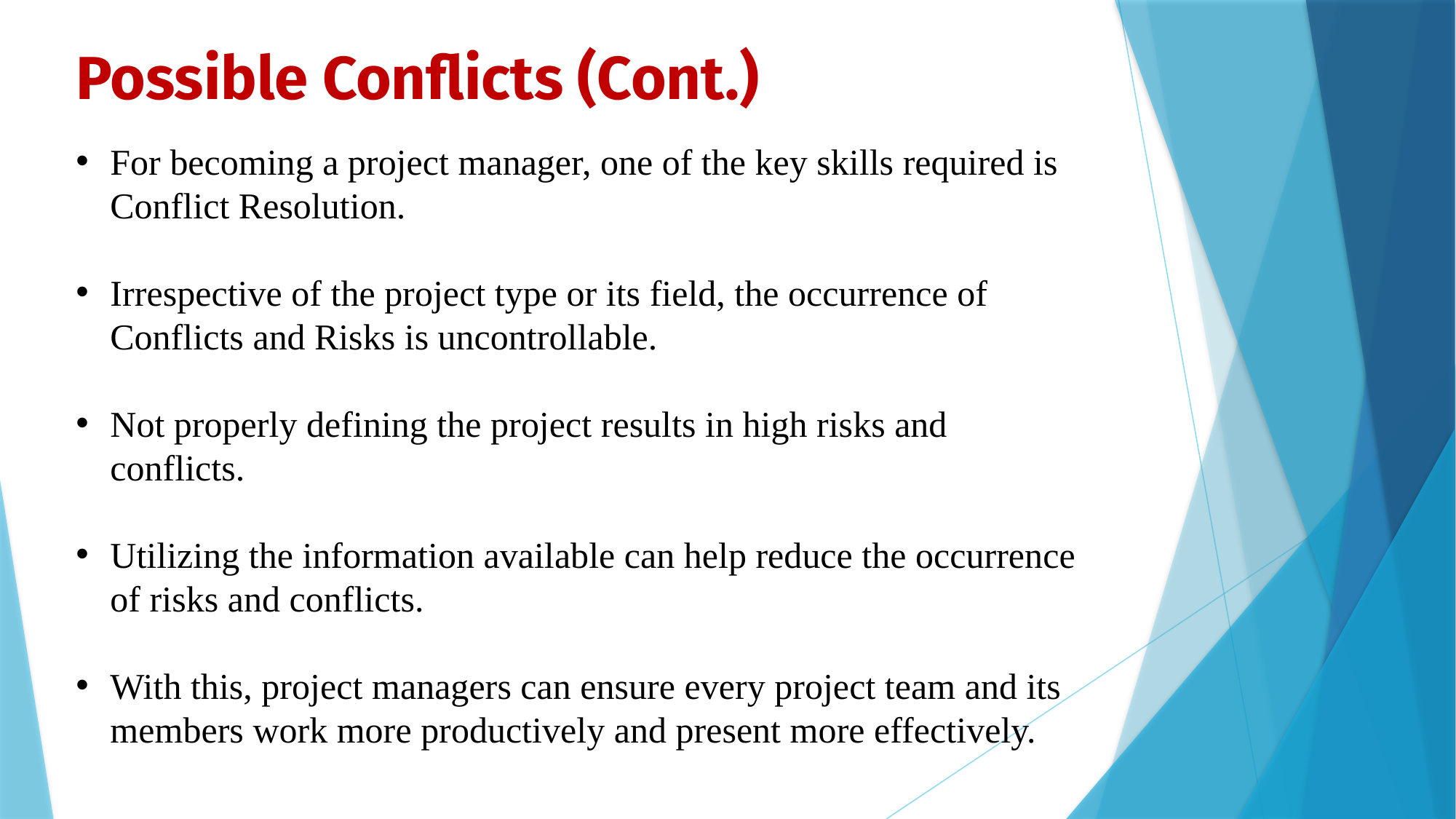

Possible Conflicts (Cont.)
For becoming a project manager, one of the key skills required is Conflict Resolution.

Irrespective of the project type or its field, the occurrence of Conflicts and Risks is uncontrollable.

Not properly defining the project results in high risks and conflicts.

Utilizing the information available can help reduce the occurrence of risks and conflicts.

With this, project managers can ensure every project team and its members work more productively and present more effectively.